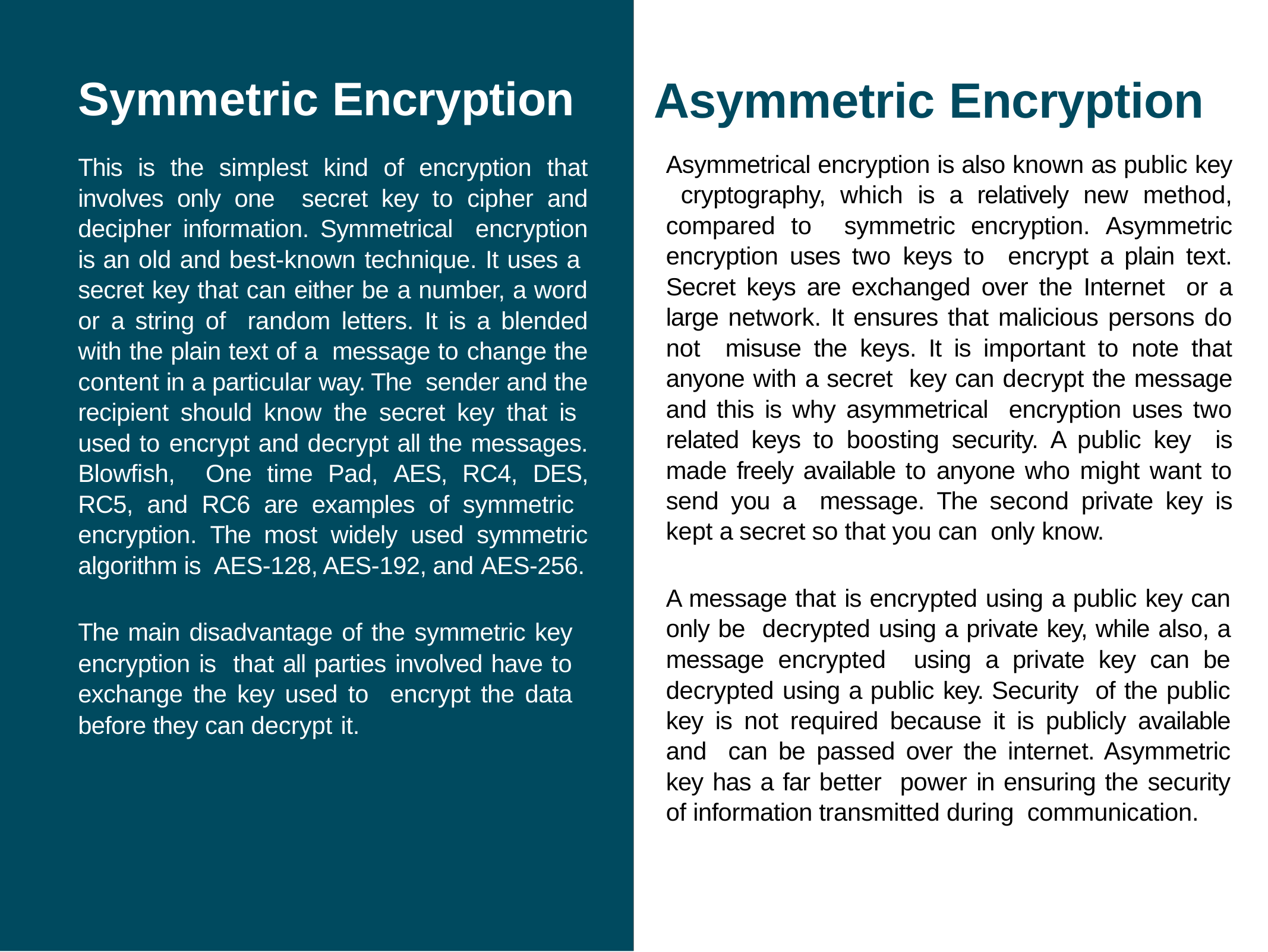

# Symmetric Encryption
Asymmetric Encryption
Asymmetrical encryption is also known as public key  cryptography, which is a relatively new method, compared to  symmetric encryption. Asymmetric encryption uses two keys to  encrypt a plain text. Secret keys are exchanged over the Internet  or a large network. It ensures that malicious persons do not  misuse the keys. It is important to note that anyone with a secret  key can decrypt the message and this is why asymmetrical  encryption uses two related keys to boosting security. A public key  is made freely available to anyone who might want to send you a  message. The second private key is kept a secret so that you can  only know.

A message that is encrypted using a public key can only be  decrypted using a private key, while also, a message encrypted  using a private key can be decrypted using a public key. Security  of the public key is not required because it is publicly available and  can be passed over the internet. Asymmetric key has a far better  power in ensuring the security of information transmitted during  communication.
This is the simplest kind of encryption that involves only one  secret key to cipher and decipher information. Symmetrical  encryption is an old and best-known technique. It uses a  secret key that can either be a number, a word or a string of  random letters. It is a blended with the plain text of a  message to change the content in a particular way. The  sender and the recipient should know the secret key that is  used to encrypt and decrypt all the messages. Blowfish,  One time Pad, AES, RC4, DES, RC5, and RC6 are examples of symmetric  encryption. The most widely used symmetric algorithm is  AES-128, AES-192, and AES-256.

The main disadvantage of the symmetric key encryption is  that all parties involved have to exchange the key used to  encrypt the data before they can decrypt it.